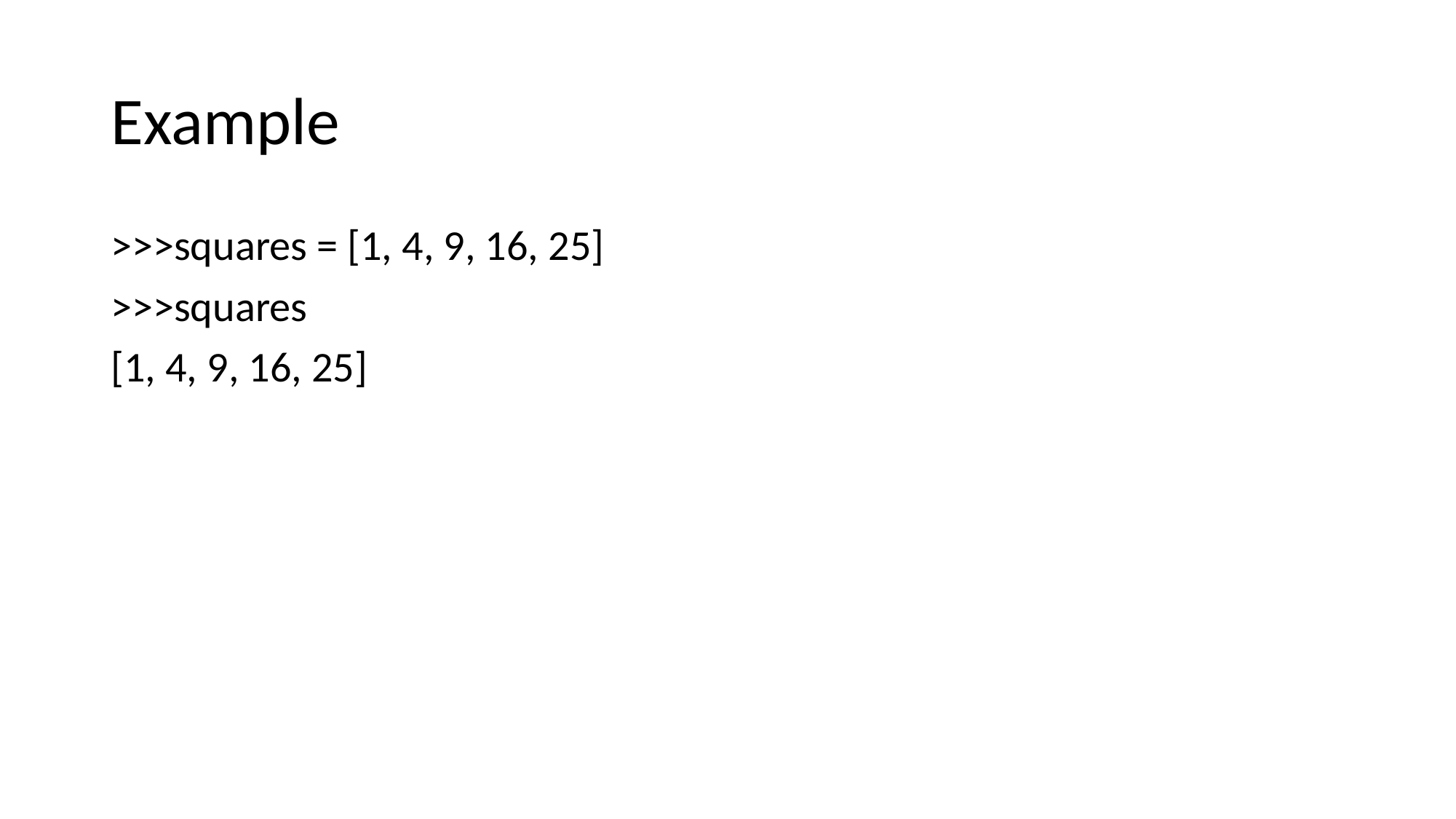

# Example
>>>squares = [1, 4, 9, 16, 25]
>>>squares
[1, 4, 9, 16, 25]